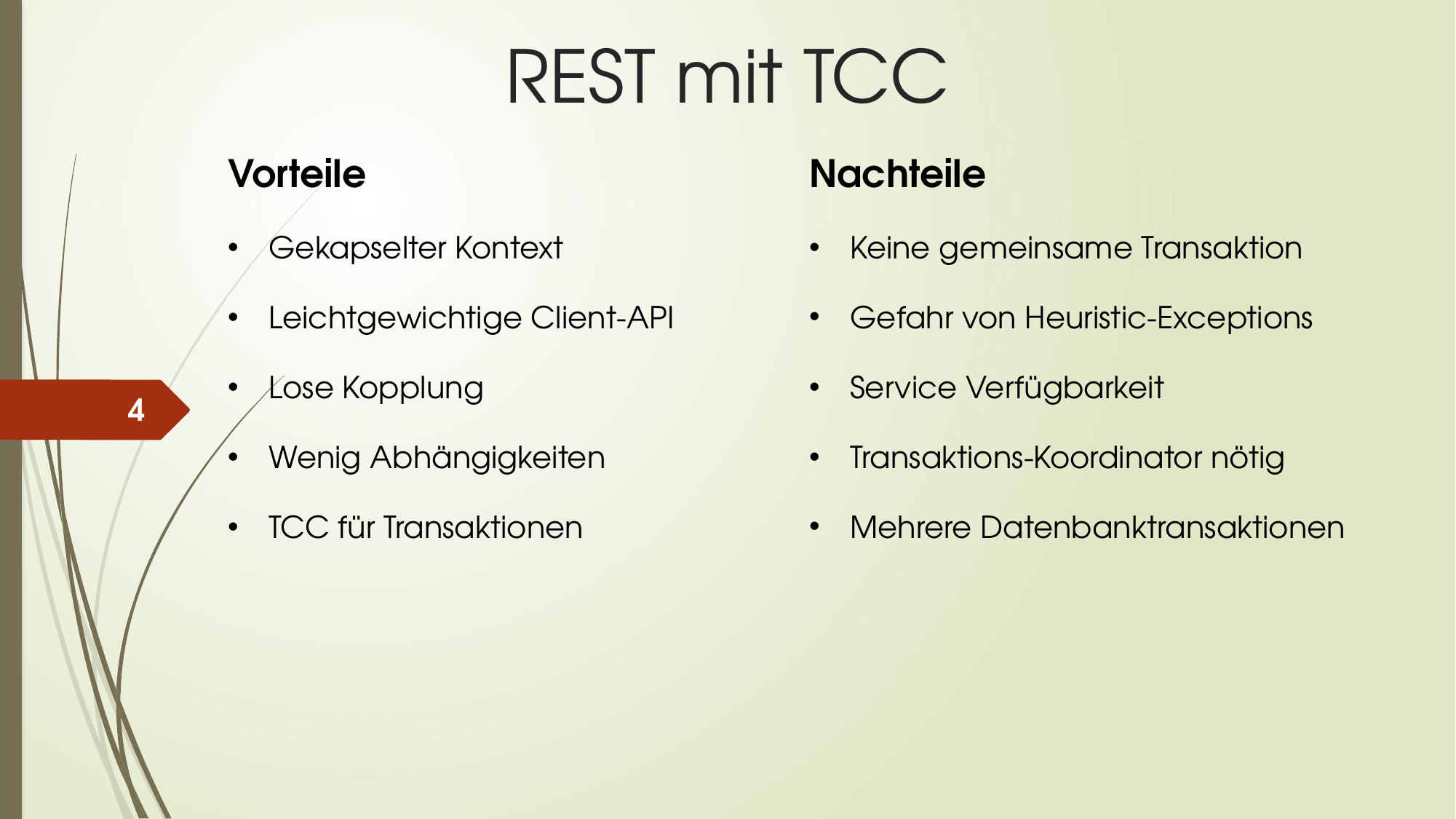

# REST mit TCC
Vorteile
Gekapselter Kontext
Leichtgewichtige Client-API
Lose Kopplung
Wenig Abhängigkeiten
TCC für Transaktionen

Nachteile
Keine gemeinsame Transaktion
Gefahr von Heuristic-Exceptions
Service Verfügbarkeit
Transaktions-Koordinator nötig
Mehrere Datenbanktransaktionen

4